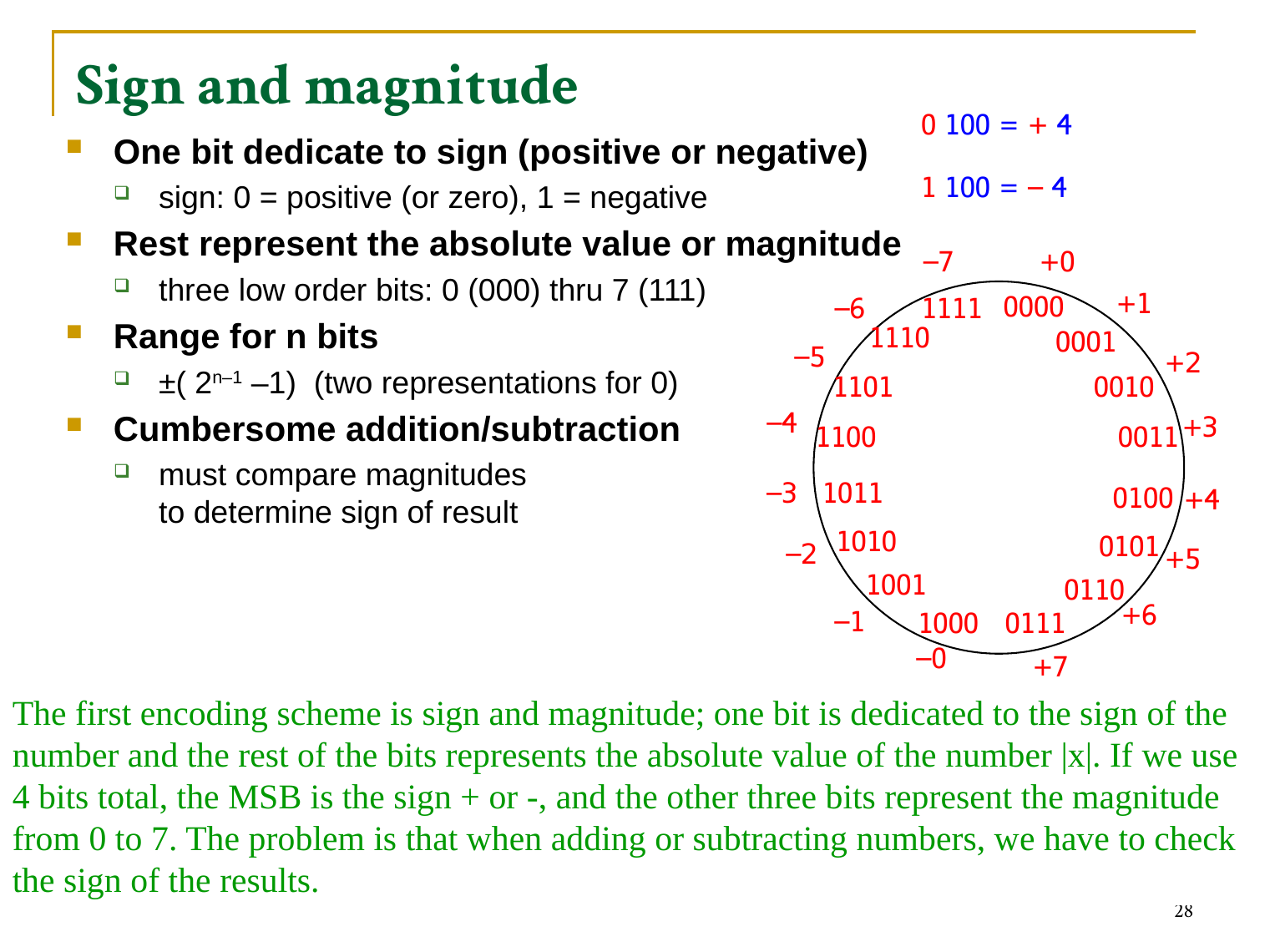

# Sign and magnitude
0 100 = + 4
1 100 = – 4
One bit dedicate to sign (positive or negative)
sign: 0 = positive (or zero), 1 = negative
Rest represent the absolute value or magnitude
three low order bits: 0 (000) thru 7 (111)
Range for n bits
±( 2n–1 –1)  (two representations for 0)
Cumbersome addition/subtraction
must compare magnitudes
to determine sign of result
–7
+0

0000
1111
1110
0001
1101
0010
1100
0011
1011
0100
1010
0101
1001
0110
1000
0111
+1
–6
–5
+2
–4
+3
–3
+4
–2
+5
+6
–1
–0
+7
The first encoding scheme is sign and magnitude; one bit is dedicated to the sign of the number and the rest of the bits represents the absolute value of the number |x|. If we use 4 bits total, the MSB is the sign + or -, and the other three bits represent the magnitude from 0 to 7. The problem is that when adding or subtracting numbers, we have to check the sign of the results.
28